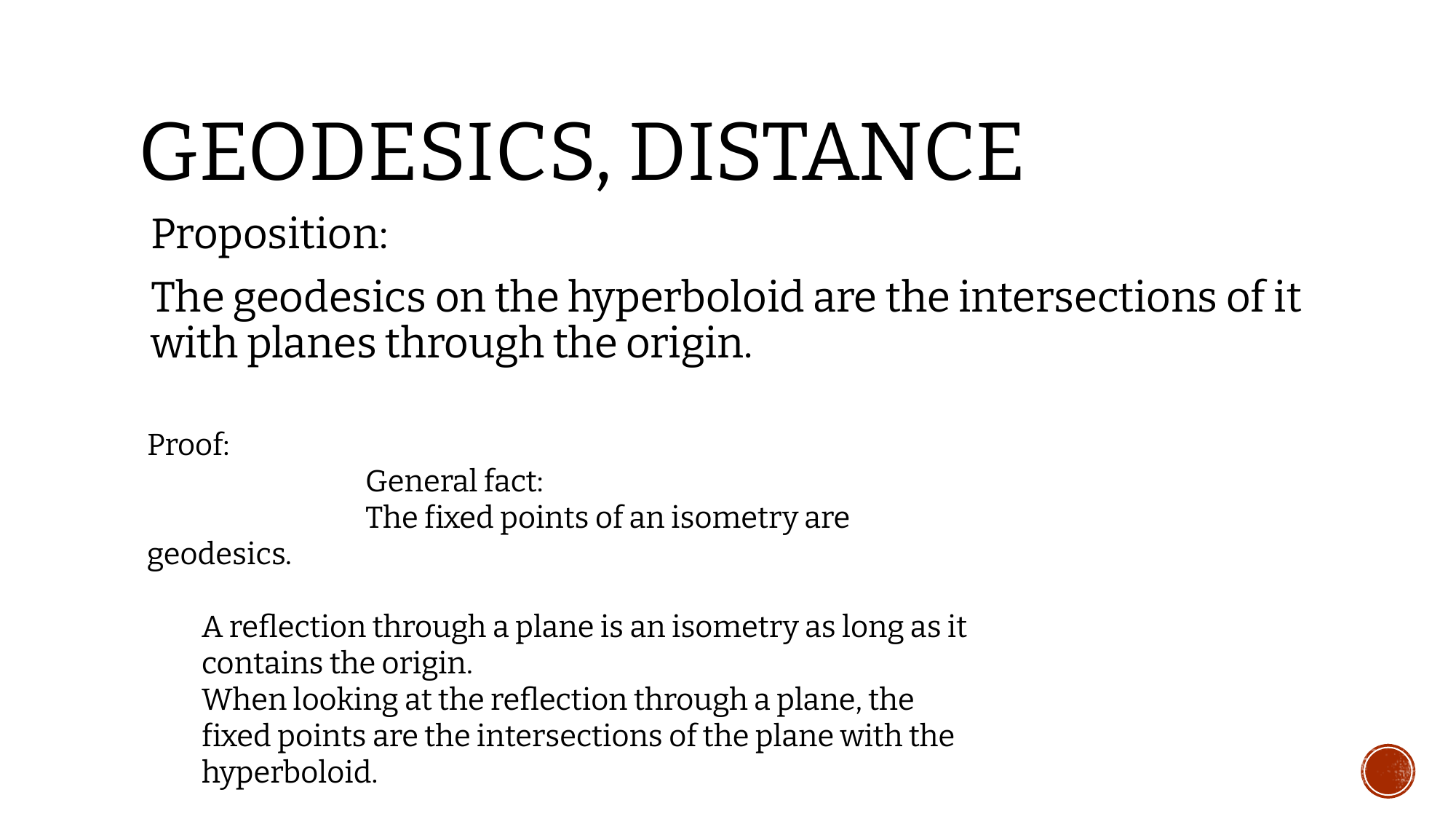

# geodesics, distance
Proposition:
The geodesics on the hyperboloid are the intersections of it with planes through the origin.

Proof:
		General fact:
		The fixed points of an isometry are geodesics.

A reflection through a plane is an isometry as long as it contains the origin.
When looking at the reflection through a plane, the fixed points are the intersections of the plane with the hyperboloid.